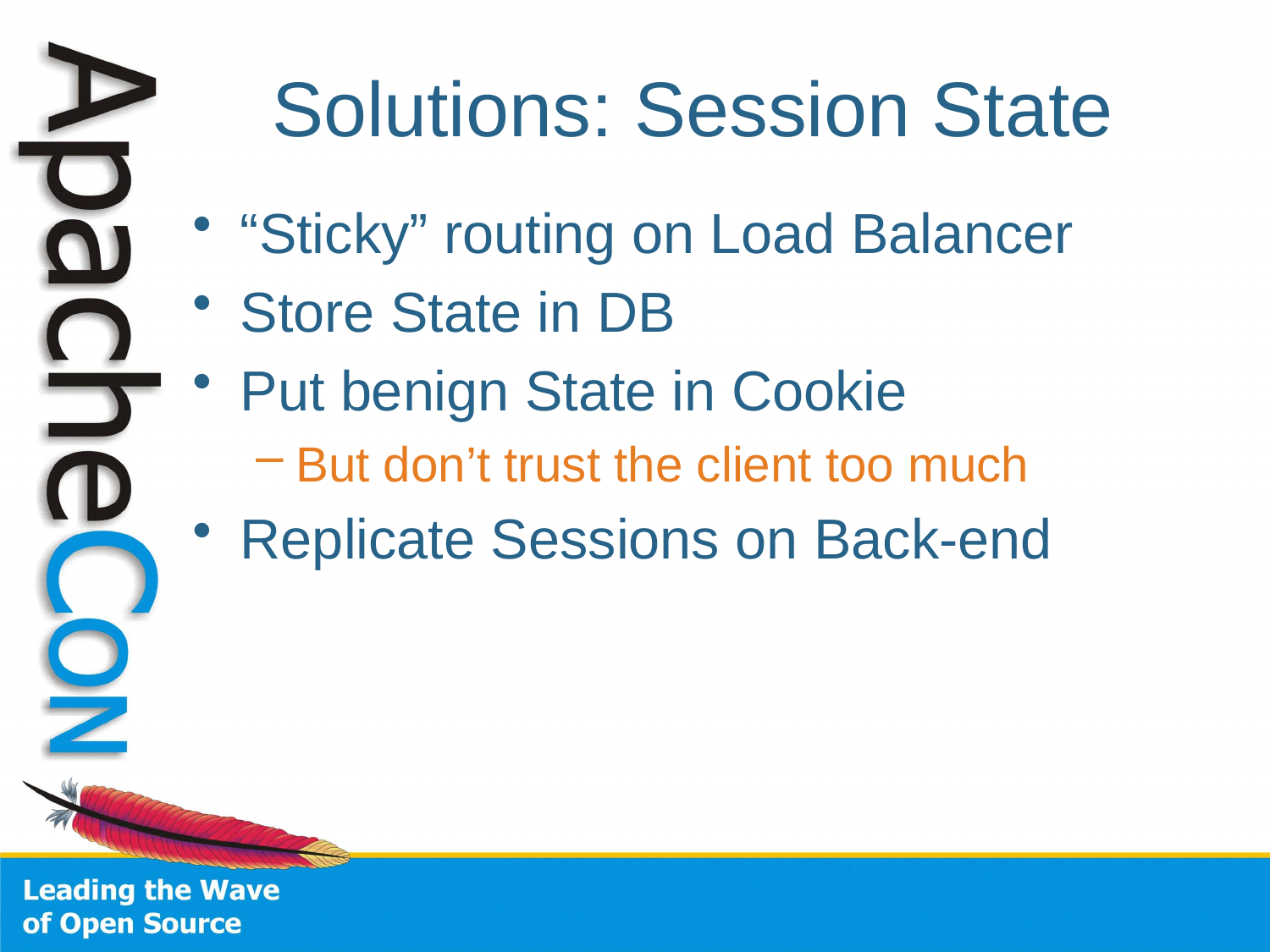

# Solutions: Session State
“Sticky” routing on Load Balancer
Store State in DB
Put benign State in Cookie
But don’t trust the client too much
Replicate Sessions on Back-end